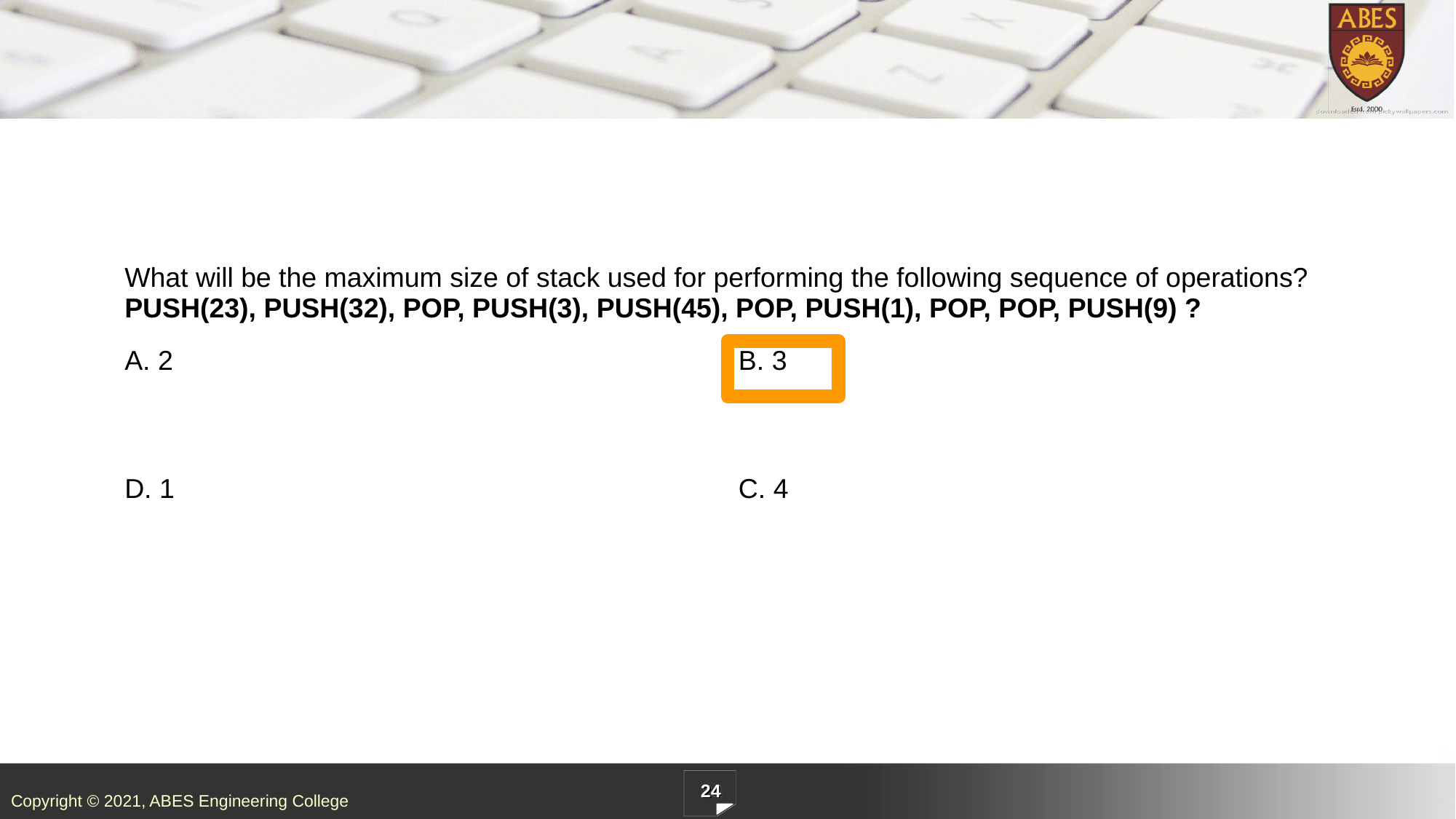

| What will be the maximum size of stack used for performing the following sequence of operations? PUSH(23), PUSH(32), POP, PUSH(3), PUSH(45), POP, PUSH(1), POP, POP, PUSH(9) ? |  |
| --- | --- |
| A. 2 | B. 3 |
| D. 1 | C. 4 |

24